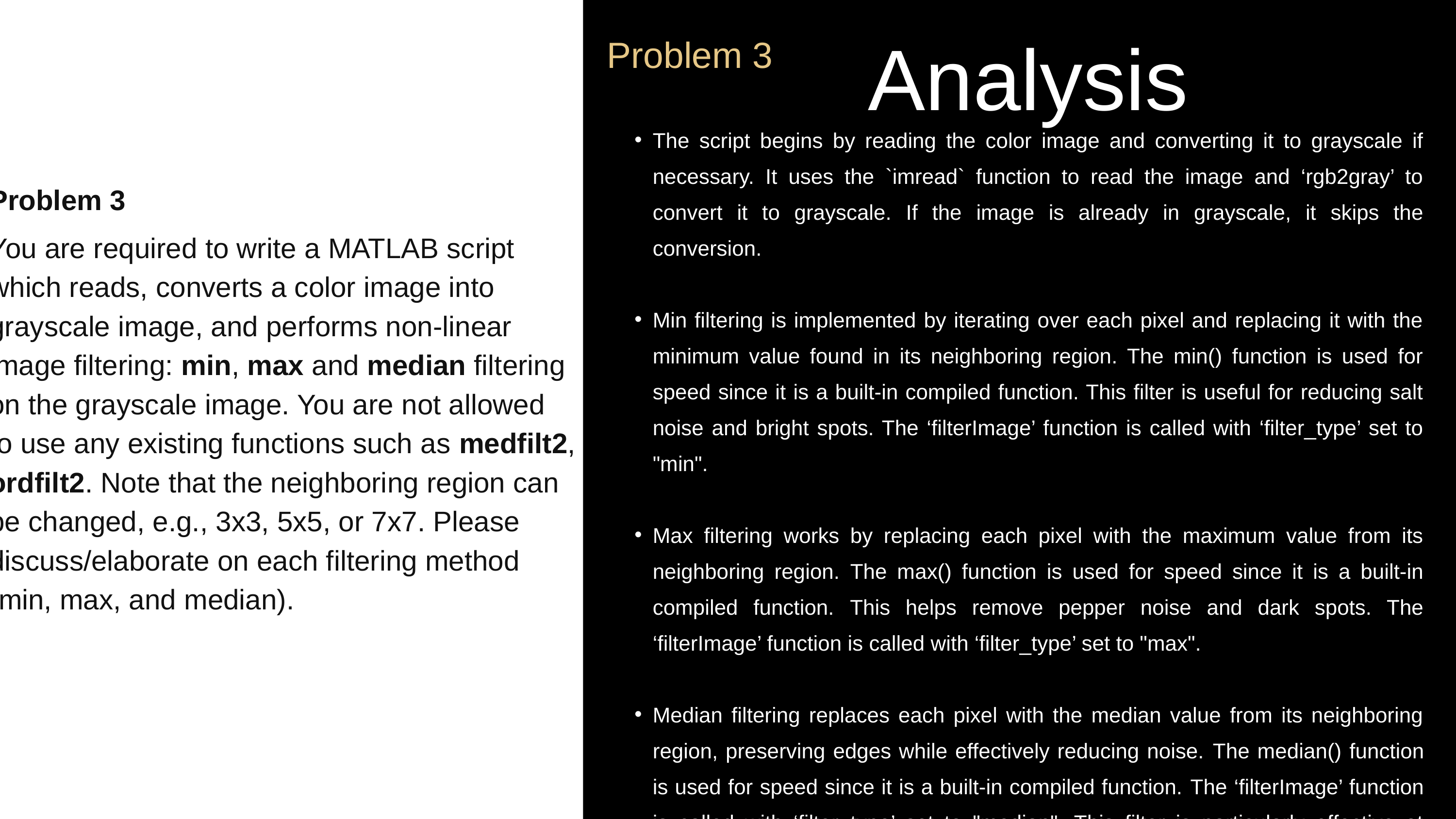

Problem 3
You are required to write a MATLAB script which reads, converts a color image into grayscale image, and performs non-linear image filtering: min, max and median filtering on the grayscale image. You are not allowed to use any existing functions such as medfilt2, ordfilt2. Note that the neighboring region can be changed, e.g., 3x3, 5x5, or 7x7. Please discuss/elaborate on each filtering method (min, max, and median).

Analysis
Problem 3

The script begins by reading the color image and converting it to grayscale if necessary. It uses the `imread` function to read the image and ‘rgb2gray’ to convert it to grayscale. If the image is already in grayscale, it skips the conversion.

Min filtering is implemented by iterating over each pixel and replacing it with the minimum value found in its neighboring region. The min() function is used for speed since it is a built-in compiled function. This filter is useful for reducing salt noise and bright spots. The ‘filterImage’ function is called with ‘filter_type’ set to "min".

Max filtering works by replacing each pixel with the maximum value from its neighboring region. The max() function is used for speed since it is a built-in compiled function. This helps remove pepper noise and dark spots. The ‘filterImage’ function is called with ‘filter_type’ set to "max".

Median filtering replaces each pixel with the median value from its neighboring region, preserving edges while effectively reducing noise. The median() function is used for speed since it is a built-in compiled function. The ‘filterImage’ function is called with ‘filter_type’ set to "median". This filter is particularly effective at reducing noise while maintaining image detail.